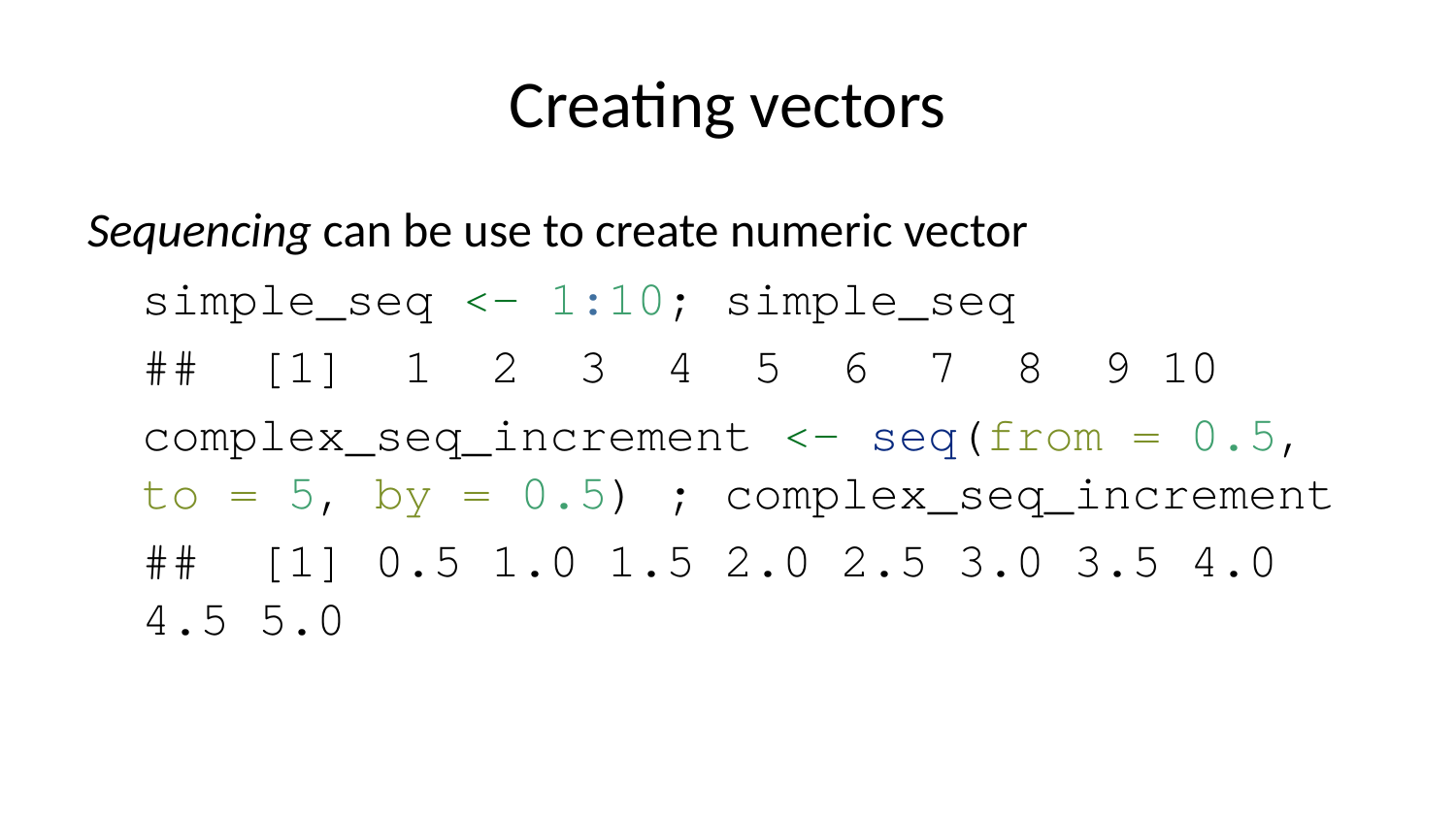

# Creating vectors
Sequencing can be use to create numeric vector
simple_seq <- 1:10; simple_seq
##  [1]  1  2  3  4  5  6  7  8  9 10
complex_seq_increment <- seq(from = 0.5, to = 5, by = 0.5) ; complex_seq_increment
##  [1] 0.5 1.0 1.5 2.0 2.5 3.0 3.5 4.0 4.5 5.0